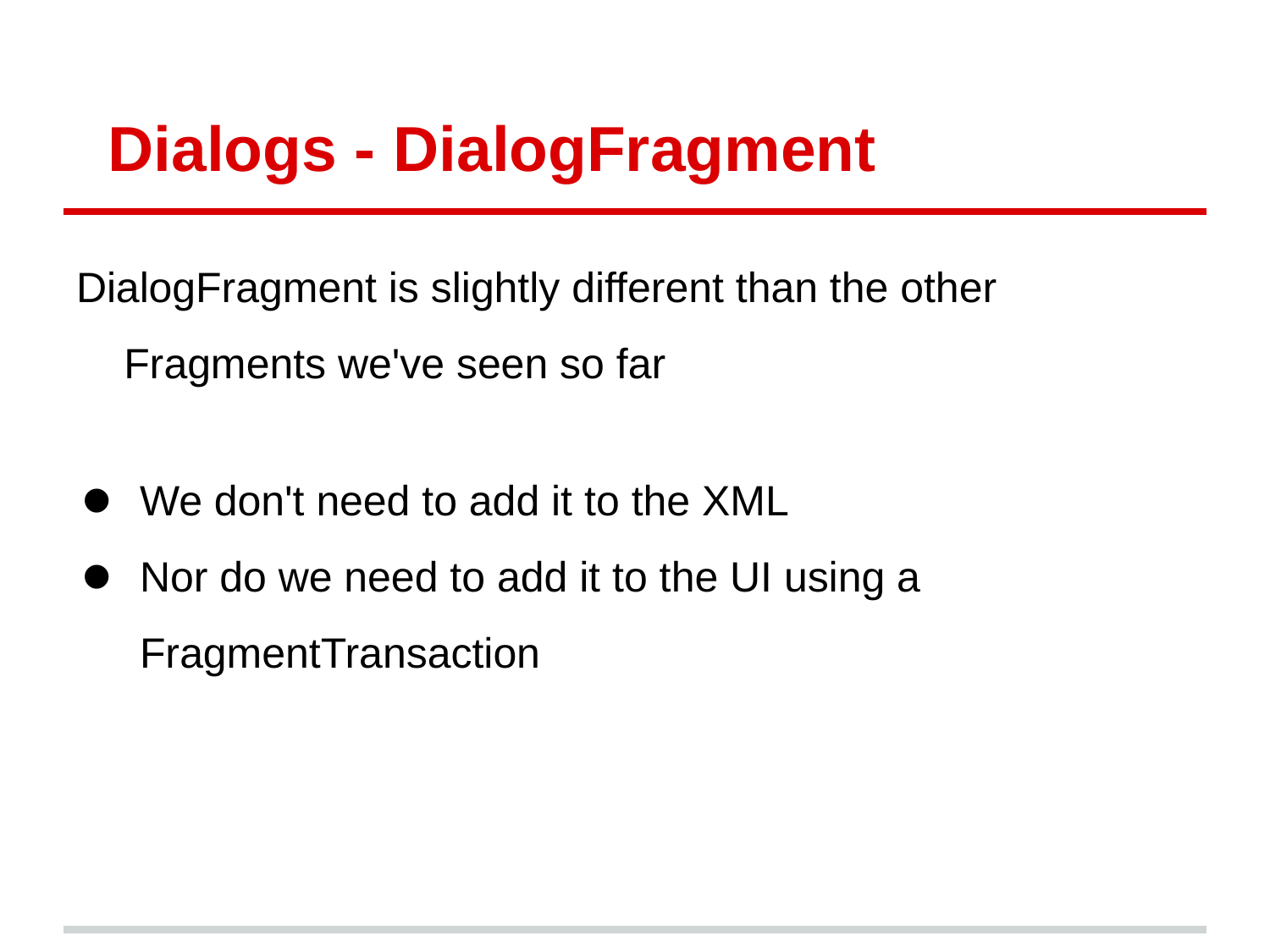

# Dialogs - DialogFragment
DialogFragment is slightly different than the other Fragments we've seen so far

We don't need to add it to the XML
Nor do we need to add it to the UI using a FragmentTransaction